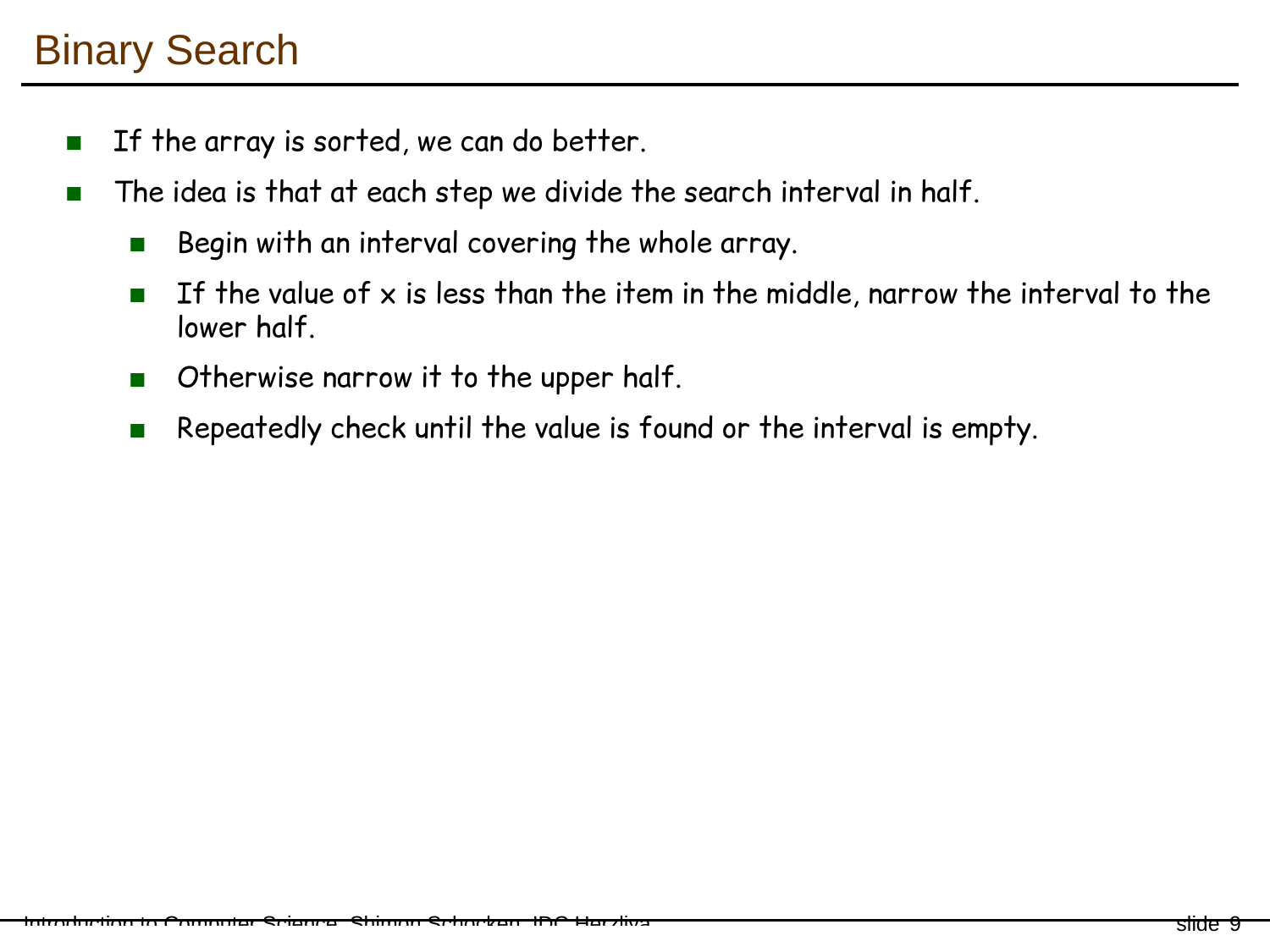

Binary Search

If the array is sorted, we can do better.
The idea is that at each step we divide the search interval in half.
Begin with an interval covering the whole array.
If the value of x is less than the item in the middle, narrow the interval to the lower half.
Otherwise narrow it to the upper half.
Repeatedly check until the value is found or the interval is empty.